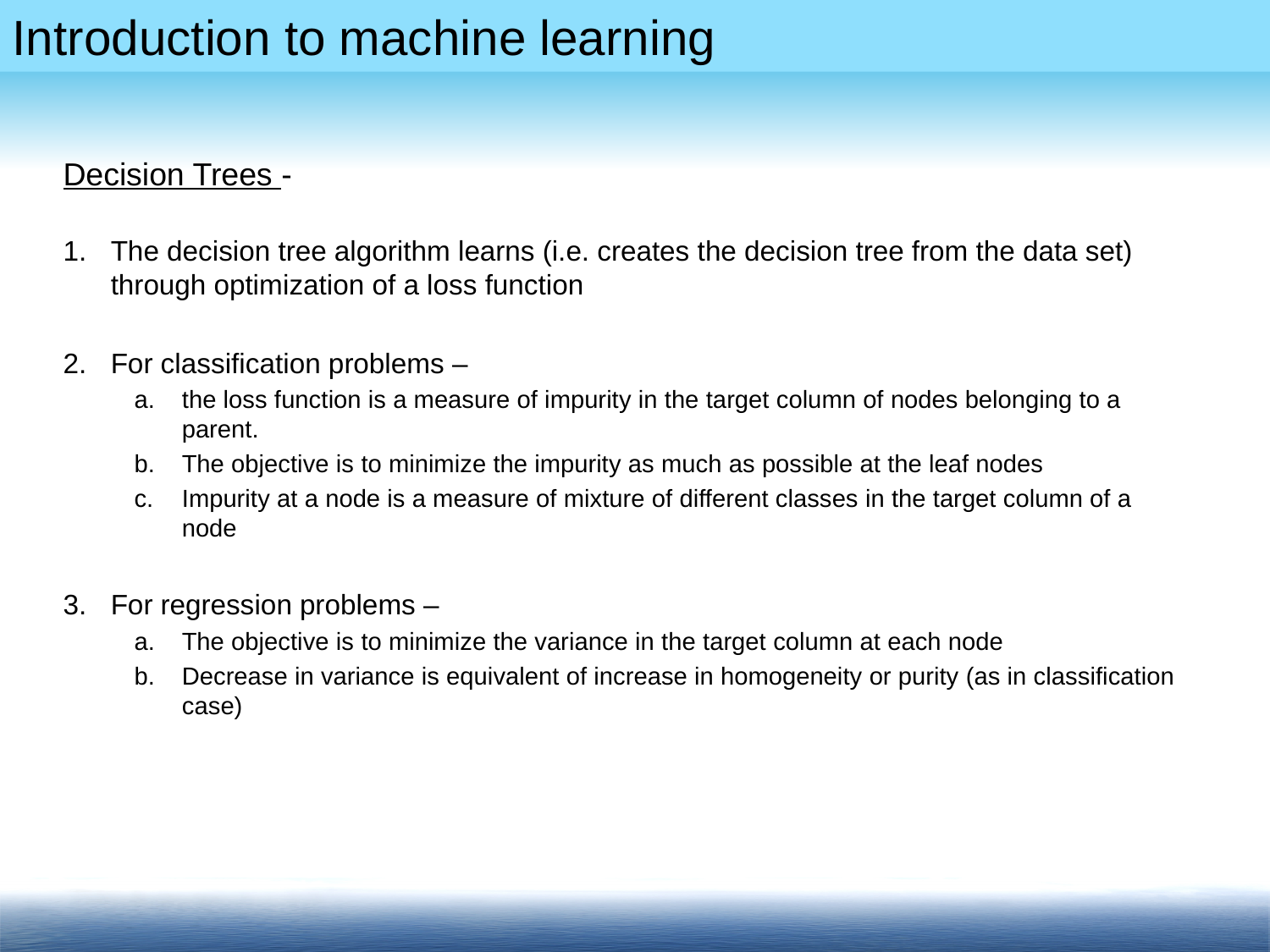

Decision Trees -

The decision tree algorithm learns (i.e. creates the decision tree from the data set) through optimization of a loss function

For classification problems –
the loss function is a measure of impurity in the target column of nodes belonging to a parent.
The objective is to minimize the impurity as much as possible at the leaf nodes
Impurity at a node is a measure of mixture of different classes in the target column of a node

For regression problems –
The objective is to minimize the variance in the target column at each node
Decrease in variance is equivalent of increase in homogeneity or purity (as in classification case)